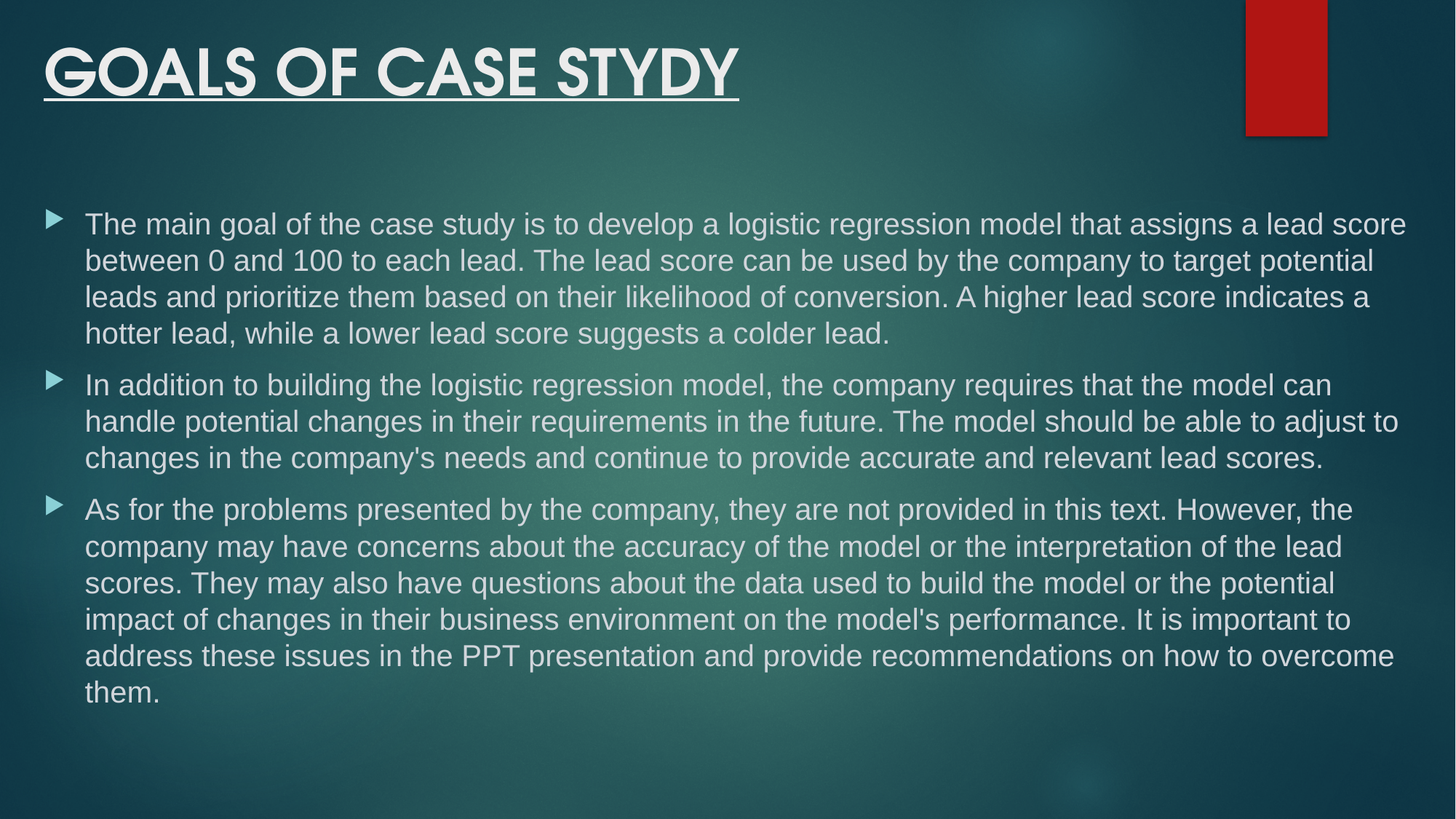

# GOALS OF CASE STYDY
The main goal of the case study is to develop a logistic regression model that assigns a lead score between 0 and 100 to each lead. The lead score can be used by the company to target potential leads and prioritize them based on their likelihood of conversion. A higher lead score indicates a hotter lead, while a lower lead score suggests a colder lead.
In addition to building the logistic regression model, the company requires that the model can handle potential changes in their requirements in the future. The model should be able to adjust to changes in the company's needs and continue to provide accurate and relevant lead scores.
As for the problems presented by the company, they are not provided in this text. However, the company may have concerns about the accuracy of the model or the interpretation of the lead scores. They may also have questions about the data used to build the model or the potential impact of changes in their business environment on the model's performance. It is important to address these issues in the PPT presentation and provide recommendations on how to overcome them.